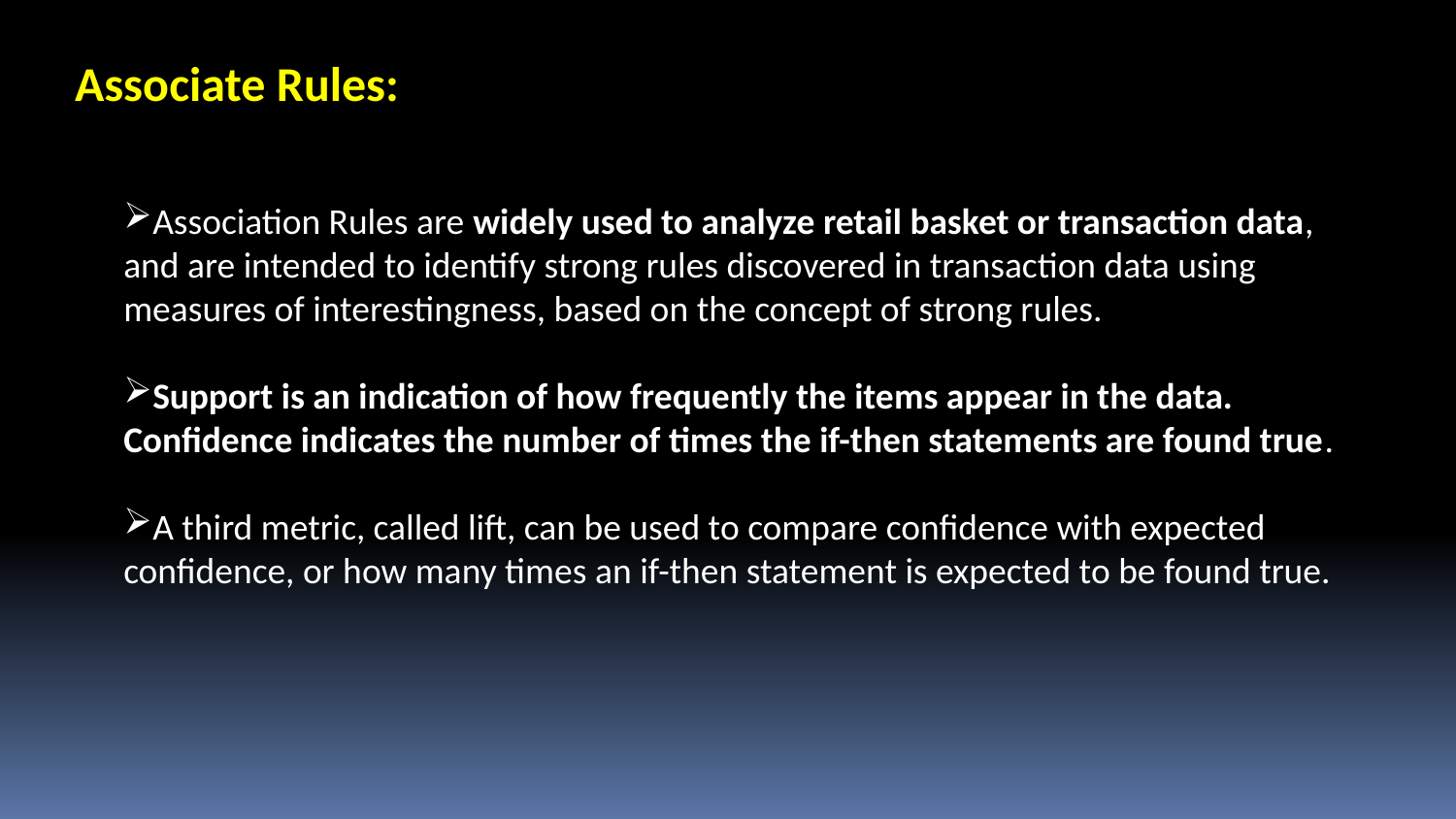

Associate Rules:
Association Rules are widely used to analyze retail basket or transaction data, and are intended to identify strong rules discovered in transaction data using measures of interestingness, based on the concept of strong rules.

Support is an indication of how frequently the items appear in the data.
Confidence indicates the number of times the if-then statements are found true.

A third metric, called lift, can be used to compare confidence with expected confidence, or how many times an if-then statement is expected to be found true.